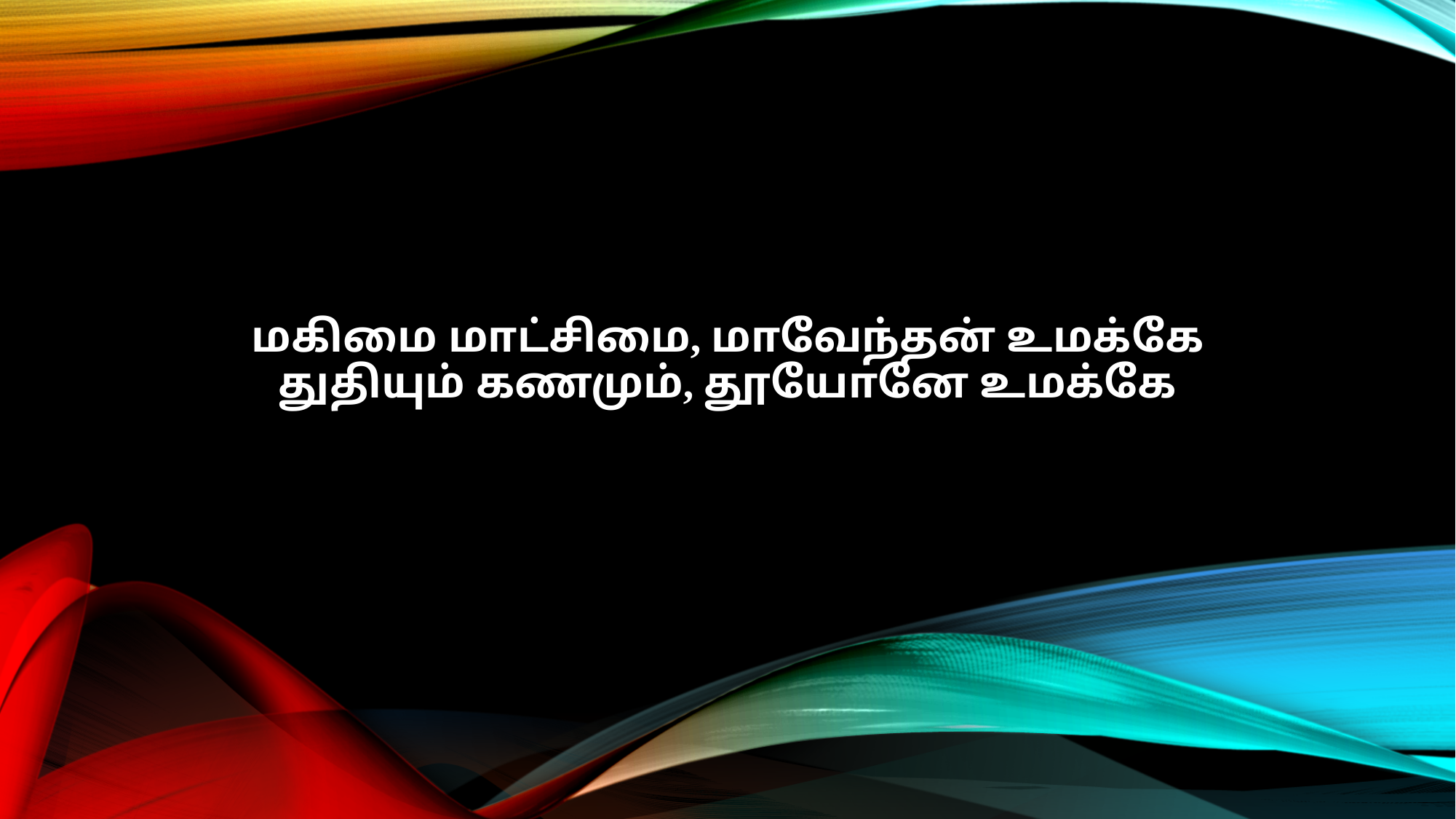

மகிமை மாட்சிமை, மாவேந்தன் உமக்கே
துதியும் கணமும், தூயோனே உமக்கே